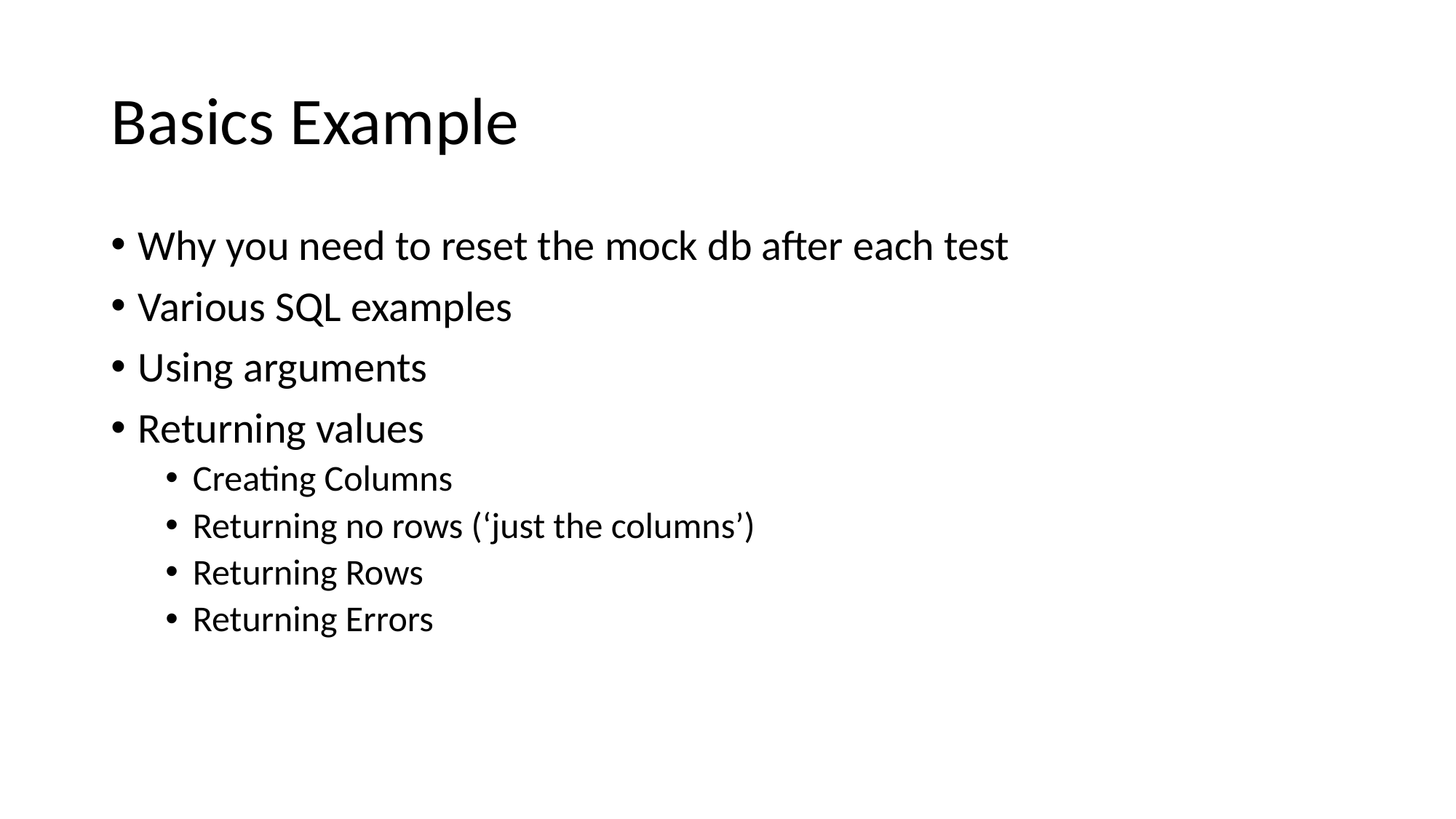

# Basics Example
Why you need to reset the mock db after each test
Various SQL examples
Using arguments
Returning values
Creating Columns
Returning no rows (‘just the columns’)
Returning Rows
Returning Errors